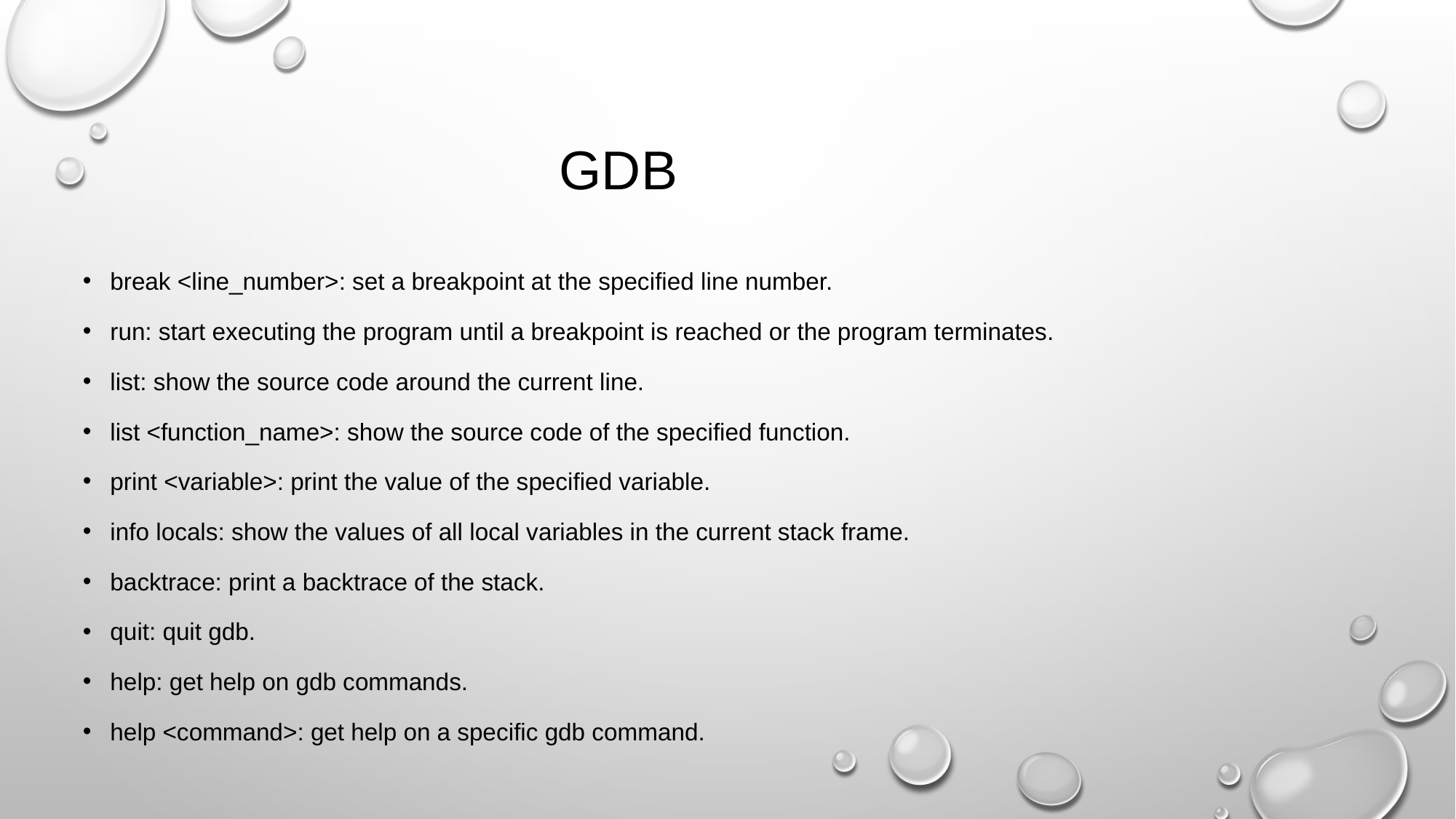

# gdb

break <line_number>: set a breakpoint at the specified line number.
run: start executing the program until a breakpoint is reached or the program terminates.
list: show the source code around the current line.
list <function_name>: show the source code of the specified function.
print <variable>: print the value of the specified variable.
info locals: show the values of all local variables in the current stack frame.
backtrace: print a backtrace of the stack.
quit: quit gdb.
help: get help on gdb commands.
help <command>: get help on a specific gdb command.